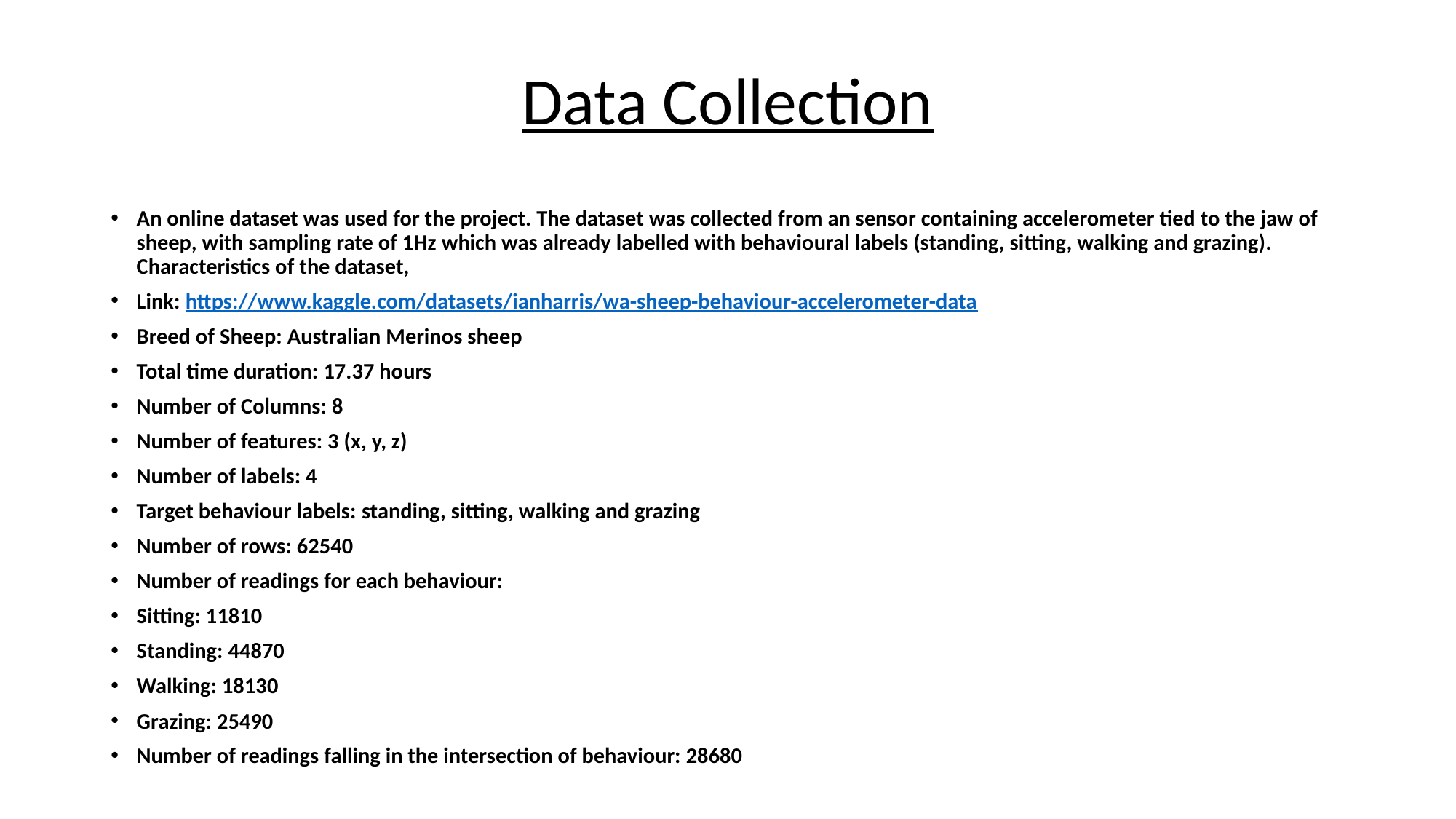

# Data Collection

An online dataset was used for the project. The dataset was collected from an sensor containing accelerometer tied to the jaw of sheep, with sampling rate of 1Hz which was already labelled with behavioural labels (standing, sitting, walking and grazing). Characteristics of the dataset,
Link: https://www.kaggle.com/datasets/ianharris/wa-sheep-behaviour-accelerometer-data
Breed of Sheep: Australian Merinos sheep
Total time duration: 17.37 hours
Number of Columns: 8
Number of features: 3 (x, y, z)
Number of labels: 4
Target behaviour labels: standing, sitting, walking and grazing
Number of rows: 62540
Number of readings for each behaviour:
Sitting: 11810
Standing: 44870
Walking: 18130
Grazing: 25490
Number of readings falling in the intersection of behaviour: 28680